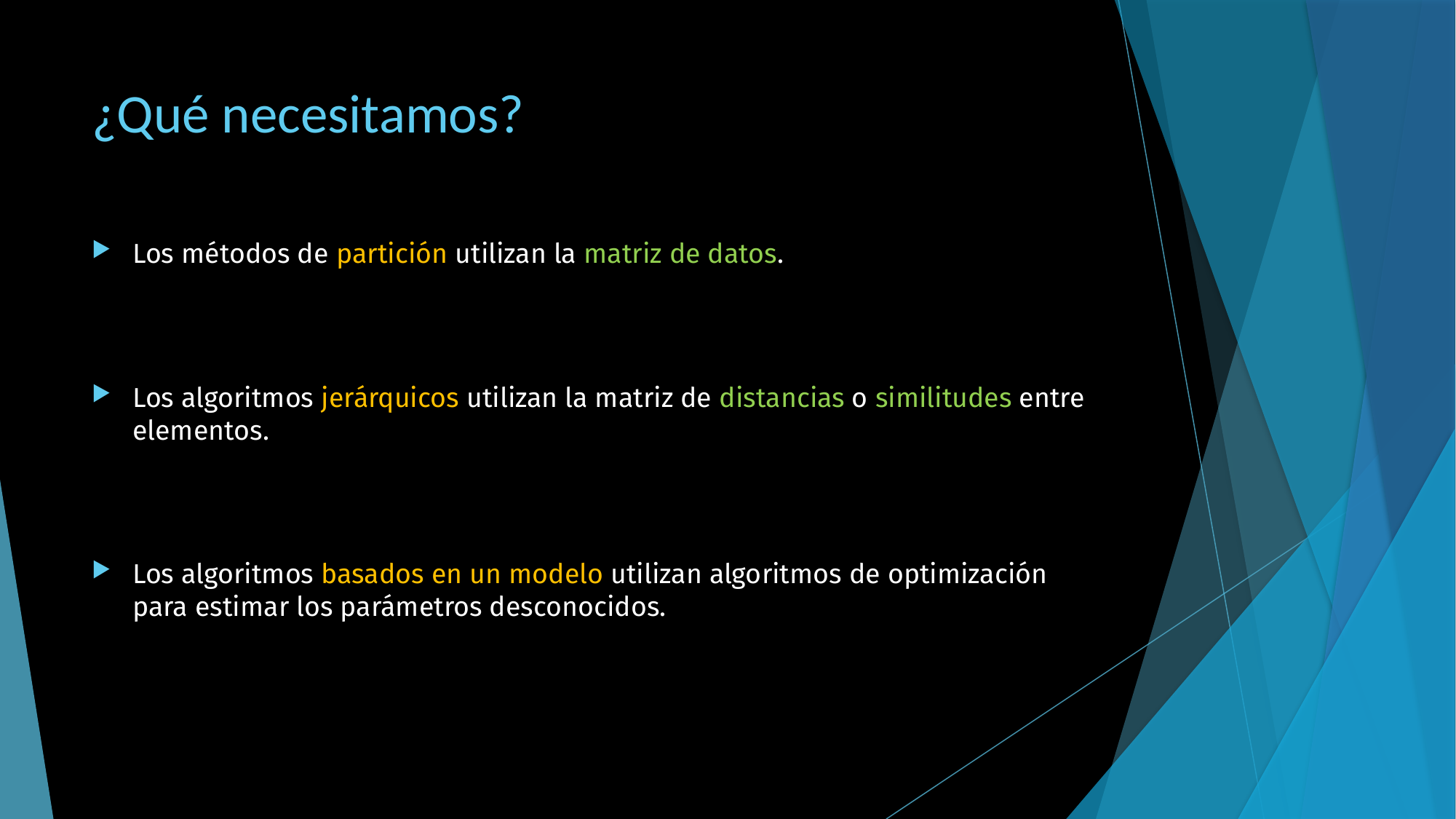

# ¿Qué necesitamos?
Los métodos de partición utilizan la matriz de datos.

Los algoritmos jerárquicos utilizan la matriz de distancias o similitudes entre elementos.

Los algoritmos basados en un modelo utilizan algoritmos de optimización para estimar los parámetros desconocidos.